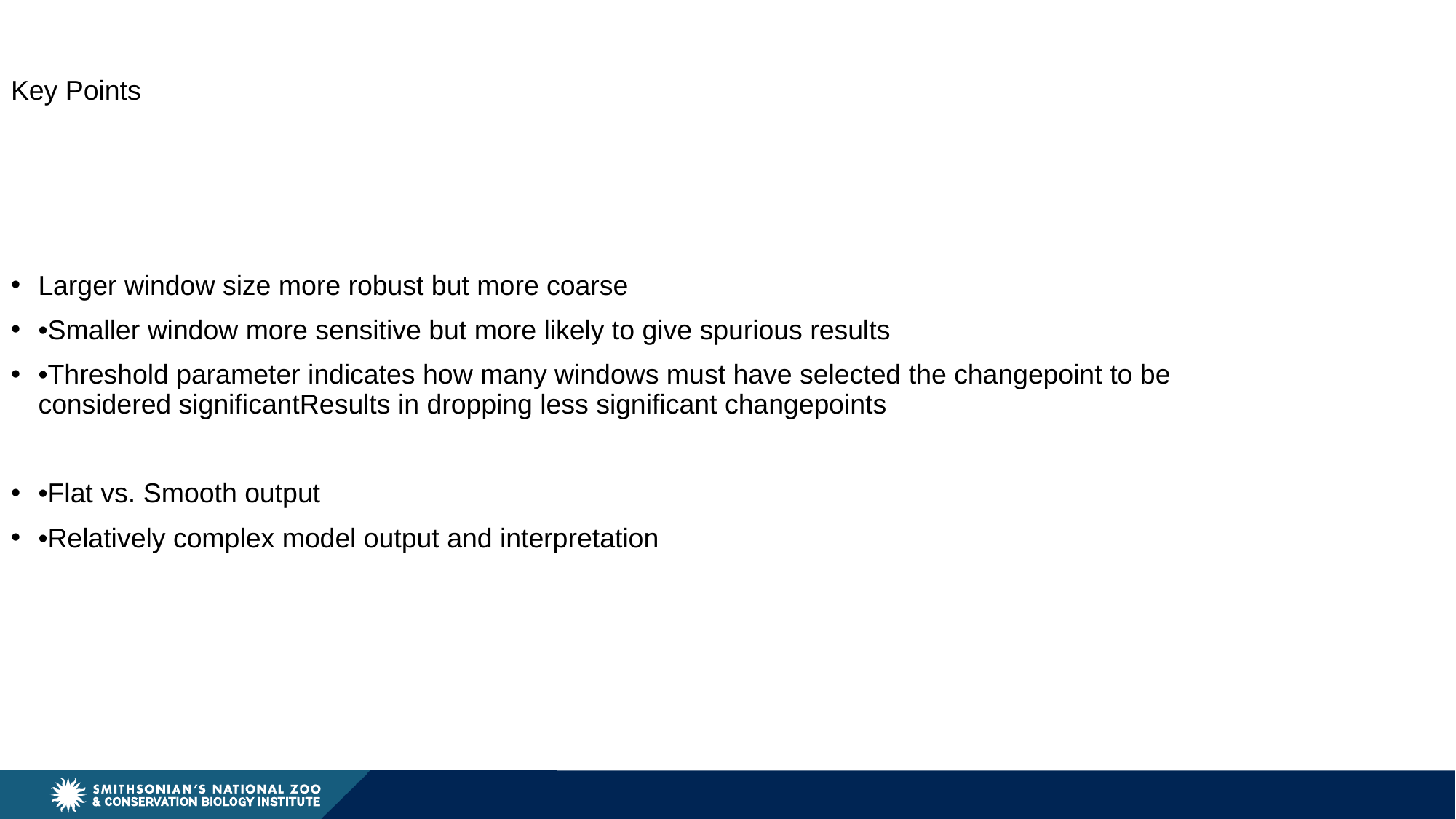

Key Points

Larger window size more robust but more coarse
•Smaller window more sensitive but more likely to give spurious results
•Threshold parameter indicates how many windows must have selected the changepoint to be considered significantResults in dropping less significant changepoints

•Flat vs. Smooth output
•Relatively complex model output and interpretation